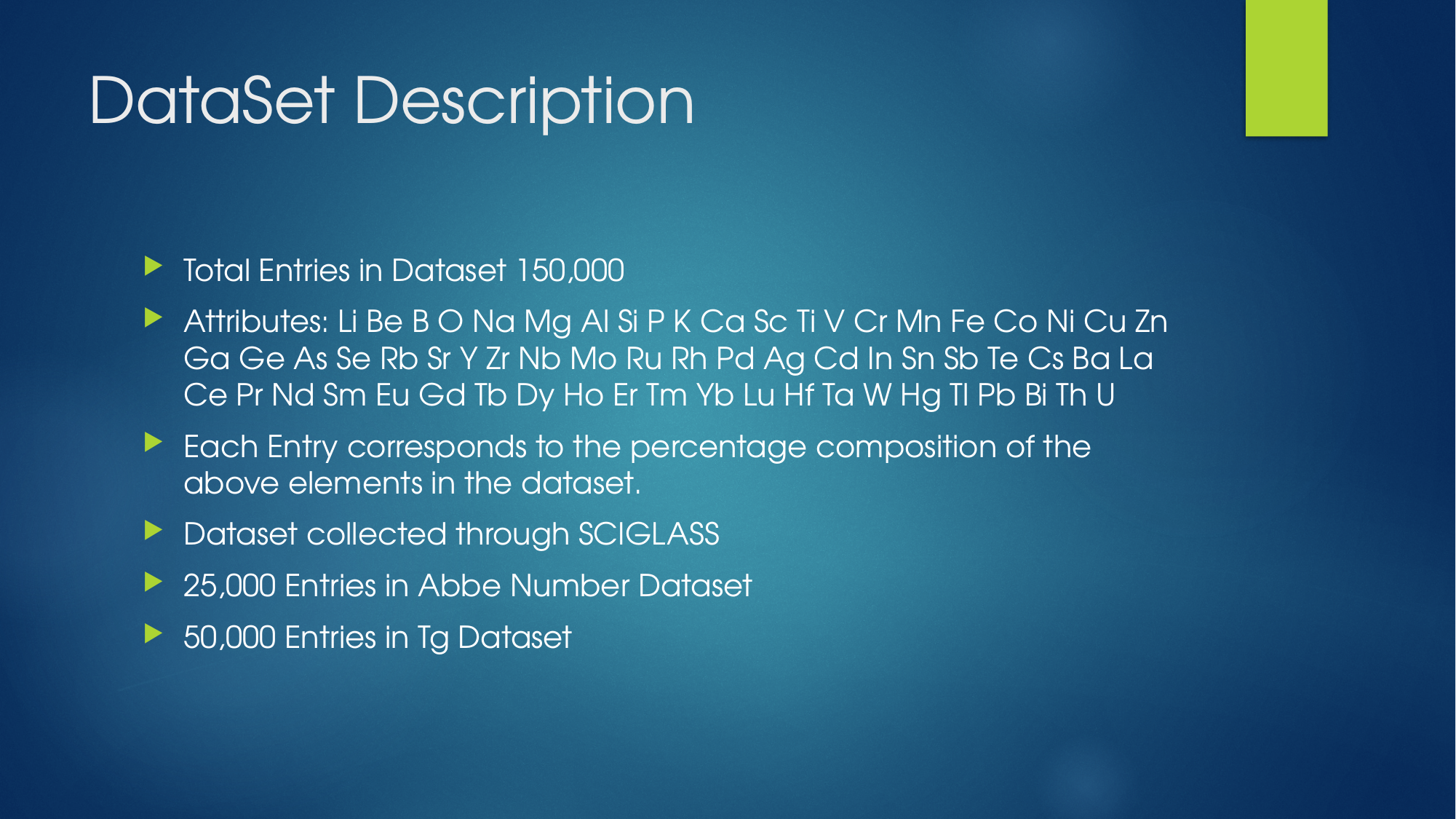

# DataSet Description
Total Entries in Dataset 150,000
Attributes: Li Be B O Na Mg Al Si P K Ca Sc Ti V Cr Mn Fe Co Ni Cu Zn Ga Ge As Se Rb Sr Y Zr Nb Mo Ru Rh Pd Ag Cd In Sn Sb Te Cs Ba La Ce Pr Nd Sm Eu Gd Tb Dy Ho Er Tm Yb Lu Hf Ta W Hg Tl Pb Bi Th U
Each Entry corresponds to the percentage composition of the above elements in the dataset.
Dataset collected through SCIGLASS
25,000 Entries in Abbe Number Dataset
50,000 Entries in Tg Dataset